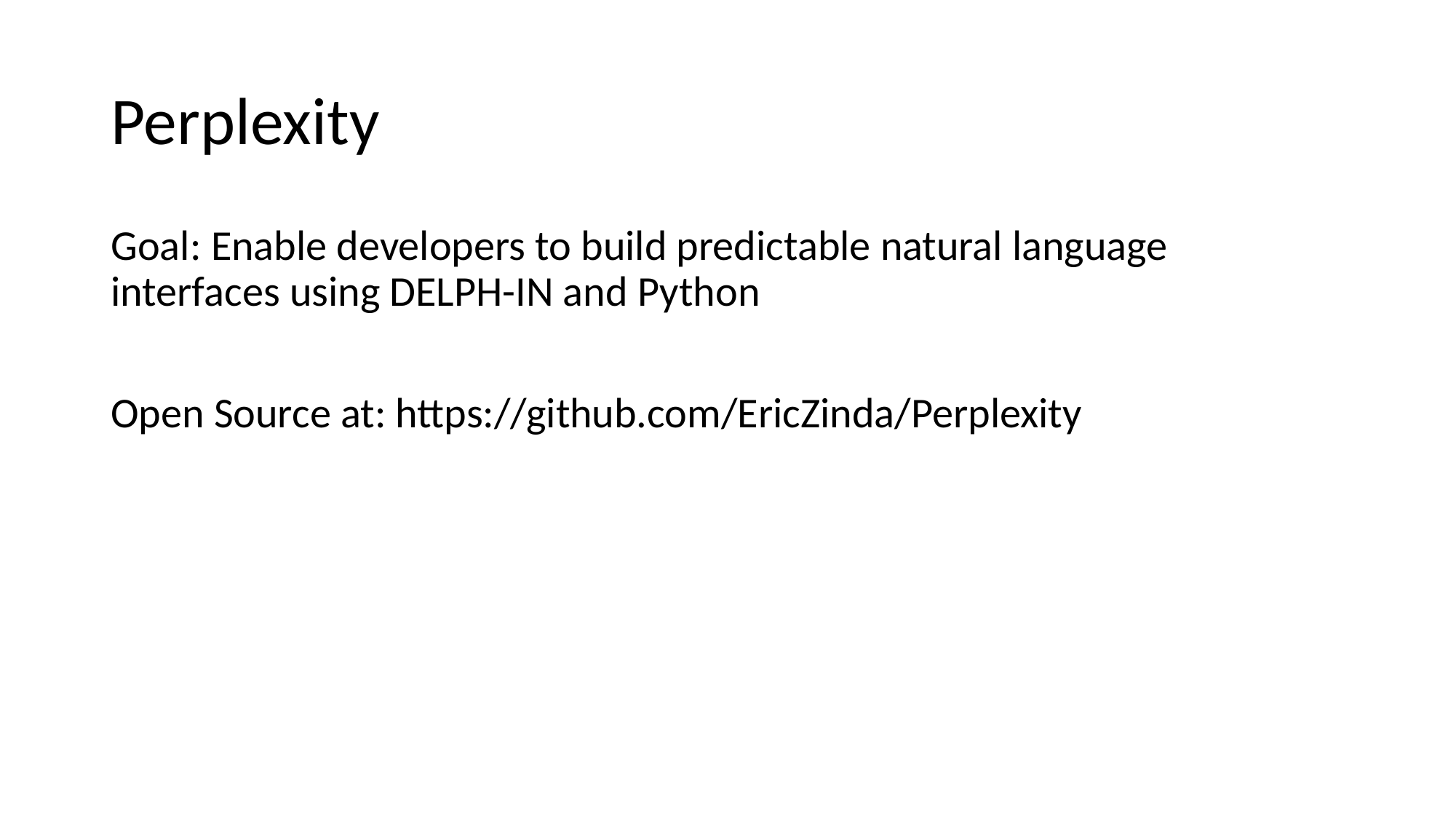

# Perplexity
Goal: Enable developers to build predictable natural language interfaces using DELPH-IN and Python

Open Source at: https://github.com/EricZinda/Perplexity